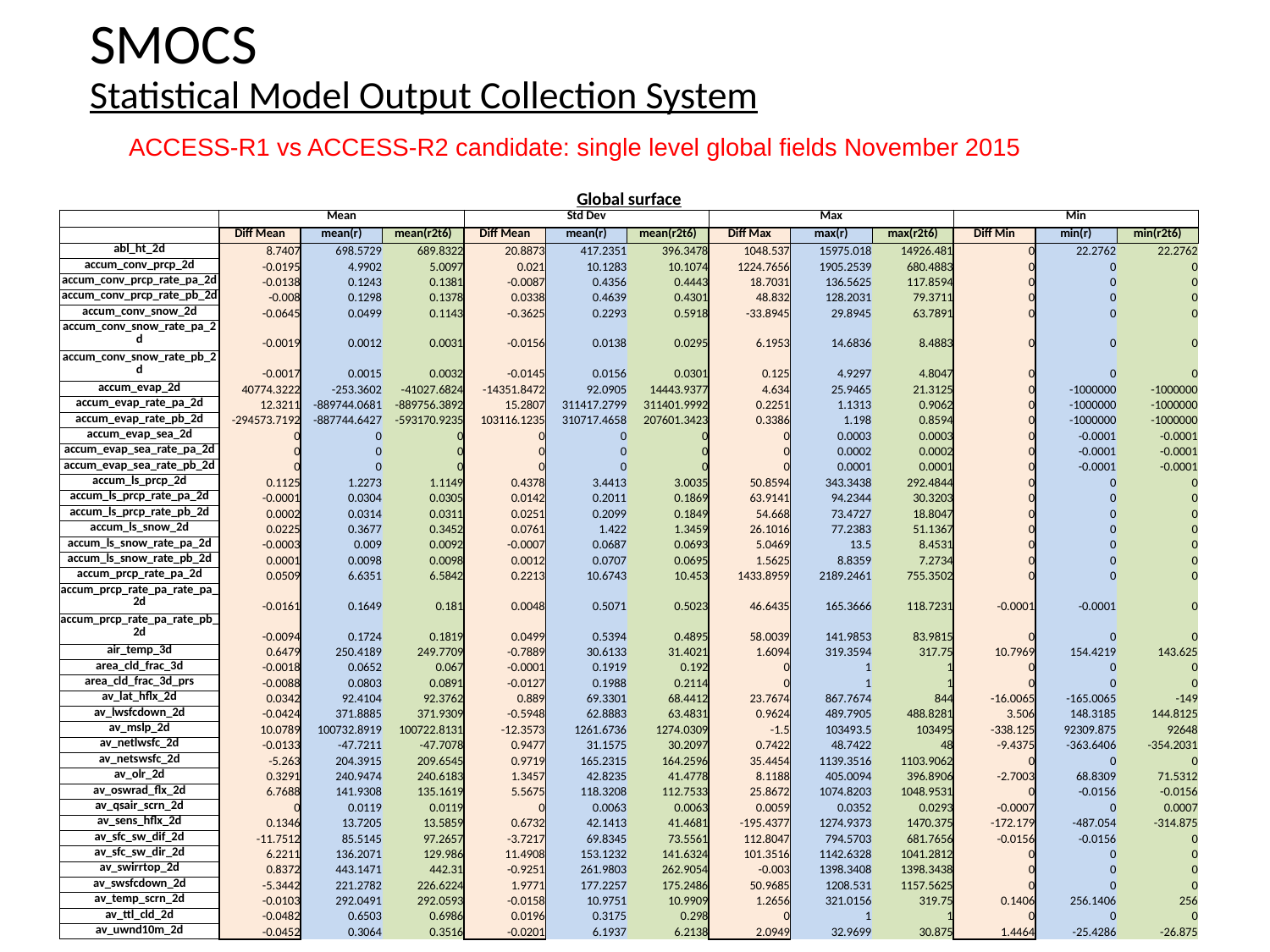

SMOCS
Statistical Model Output Collection System
ACCESS-R1 vs ACCESS-R2 candidate: single level global fields November 2015
| Global surface |  |  |  |  |  |  |  |  |  |  |  |  |
| --- | --- | --- | --- | --- | --- | --- | --- | --- | --- | --- | --- | --- |
|  | Mean |  |  | Std Dev |  |  | Max |  |  | Min |  |  |
|  | Diff Mean | mean(r) | mean(r2t6) | Diff Mean | mean(r) | mean(r2t6) | Diff Max | max(r) | max(r2t6) | Diff Min | min(r) | min(r2t6) |
| abl\_ht\_2d | 8.7407 | 698.5729 | 689.8322 | 20.8873 | 417.2351 | 396.3478 | 1048.537 | 15975.018 | 14926.481 | 0 | 22.2762 | 22.2762 |
| accum\_conv\_prcp\_2d | -0.0195 | 4.9902 | 5.0097 | 0.021 | 10.1283 | 10.1074 | 1224.7656 | 1905.2539 | 680.4883 | 0 | 0 | 0 |
| accum\_conv\_prcp\_rate\_pa\_2d | -0.0138 | 0.1243 | 0.1381 | -0.0087 | 0.4356 | 0.4443 | 18.7031 | 136.5625 | 117.8594 | 0 | 0 | 0 |
| accum\_conv\_prcp\_rate\_pb\_2d | -0.008 | 0.1298 | 0.1378 | 0.0338 | 0.4639 | 0.4301 | 48.832 | 128.2031 | 79.3711 | 0 | 0 | 0 |
| accum\_conv\_snow\_2d | -0.0645 | 0.0499 | 0.1143 | -0.3625 | 0.2293 | 0.5918 | -33.8945 | 29.8945 | 63.7891 | 0 | 0 | 0 |
| accum\_conv\_snow\_rate\_pa\_2d | -0.0019 | 0.0012 | 0.0031 | -0.0156 | 0.0138 | 0.0295 | 6.1953 | 14.6836 | 8.4883 | 0 | 0 | 0 |
| accum\_conv\_snow\_rate\_pb\_2d | -0.0017 | 0.0015 | 0.0032 | -0.0145 | 0.0156 | 0.0301 | 0.125 | 4.9297 | 4.8047 | 0 | 0 | 0 |
| accum\_evap\_2d | 40774.3222 | -253.3602 | -41027.6824 | -14351.8472 | 92.0905 | 14443.9377 | 4.634 | 25.9465 | 21.3125 | 0 | -1000000 | -1000000 |
| accum\_evap\_rate\_pa\_2d | 12.3211 | -889744.0681 | -889756.3892 | 15.2807 | 311417.2799 | 311401.9992 | 0.2251 | 1.1313 | 0.9062 | 0 | -1000000 | -1000000 |
| accum\_evap\_rate\_pb\_2d | -294573.7192 | -887744.6427 | -593170.9235 | 103116.1235 | 310717.4658 | 207601.3423 | 0.3386 | 1.198 | 0.8594 | 0 | -1000000 | -1000000 |
| accum\_evap\_sea\_2d | 0 | 0 | 0 | 0 | 0 | 0 | 0 | 0.0003 | 0.0003 | 0 | -0.0001 | -0.0001 |
| accum\_evap\_sea\_rate\_pa\_2d | 0 | 0 | 0 | 0 | 0 | 0 | 0 | 0.0002 | 0.0002 | 0 | -0.0001 | -0.0001 |
| accum\_evap\_sea\_rate\_pb\_2d | 0 | 0 | 0 | 0 | 0 | 0 | 0 | 0.0001 | 0.0001 | 0 | -0.0001 | -0.0001 |
| accum\_ls\_prcp\_2d | 0.1125 | 1.2273 | 1.1149 | 0.4378 | 3.4413 | 3.0035 | 50.8594 | 343.3438 | 292.4844 | 0 | 0 | 0 |
| accum\_ls\_prcp\_rate\_pa\_2d | -0.0001 | 0.0304 | 0.0305 | 0.0142 | 0.2011 | 0.1869 | 63.9141 | 94.2344 | 30.3203 | 0 | 0 | 0 |
| accum\_ls\_prcp\_rate\_pb\_2d | 0.0002 | 0.0314 | 0.0311 | 0.0251 | 0.2099 | 0.1849 | 54.668 | 73.4727 | 18.8047 | 0 | 0 | 0 |
| accum\_ls\_snow\_2d | 0.0225 | 0.3677 | 0.3452 | 0.0761 | 1.422 | 1.3459 | 26.1016 | 77.2383 | 51.1367 | 0 | 0 | 0 |
| accum\_ls\_snow\_rate\_pa\_2d | -0.0003 | 0.009 | 0.0092 | -0.0007 | 0.0687 | 0.0693 | 5.0469 | 13.5 | 8.4531 | 0 | 0 | 0 |
| accum\_ls\_snow\_rate\_pb\_2d | 0.0001 | 0.0098 | 0.0098 | 0.0012 | 0.0707 | 0.0695 | 1.5625 | 8.8359 | 7.2734 | 0 | 0 | 0 |
| accum\_prcp\_rate\_pa\_2d | 0.0509 | 6.6351 | 6.5842 | 0.2213 | 10.6743 | 10.453 | 1433.8959 | 2189.2461 | 755.3502 | 0 | 0 | 0 |
| accum\_prcp\_rate\_pa\_rate\_pa\_2d | -0.0161 | 0.1649 | 0.181 | 0.0048 | 0.5071 | 0.5023 | 46.6435 | 165.3666 | 118.7231 | -0.0001 | -0.0001 | 0 |
| accum\_prcp\_rate\_pa\_rate\_pb\_2d | -0.0094 | 0.1724 | 0.1819 | 0.0499 | 0.5394 | 0.4895 | 58.0039 | 141.9853 | 83.9815 | 0 | 0 | 0 |
| air\_temp\_3d | 0.6479 | 250.4189 | 249.7709 | -0.7889 | 30.6133 | 31.4021 | 1.6094 | 319.3594 | 317.75 | 10.7969 | 154.4219 | 143.625 |
| area\_cld\_frac\_3d | -0.0018 | 0.0652 | 0.067 | -0.0001 | 0.1919 | 0.192 | 0 | 1 | 1 | 0 | 0 | 0 |
| area\_cld\_frac\_3d\_prs | -0.0088 | 0.0803 | 0.0891 | -0.0127 | 0.1988 | 0.2114 | 0 | 1 | 1 | 0 | 0 | 0 |
| av\_lat\_hflx\_2d | 0.0342 | 92.4104 | 92.3762 | 0.889 | 69.3301 | 68.4412 | 23.7674 | 867.7674 | 844 | -16.0065 | -165.0065 | -149 |
| av\_lwsfcdown\_2d | -0.0424 | 371.8885 | 371.9309 | -0.5948 | 62.8883 | 63.4831 | 0.9624 | 489.7905 | 488.8281 | 3.506 | 148.3185 | 144.8125 |
| av\_mslp\_2d | 10.0789 | 100732.8919 | 100722.8131 | -12.3573 | 1261.6736 | 1274.0309 | -1.5 | 103493.5 | 103495 | -338.125 | 92309.875 | 92648 |
| av\_netlwsfc\_2d | -0.0133 | -47.7211 | -47.7078 | 0.9477 | 31.1575 | 30.2097 | 0.7422 | 48.7422 | 48 | -9.4375 | -363.6406 | -354.2031 |
| av\_netswsfc\_2d | -5.263 | 204.3915 | 209.6545 | 0.9719 | 165.2315 | 164.2596 | 35.4454 | 1139.3516 | 1103.9062 | 0 | 0 | 0 |
| av\_olr\_2d | 0.3291 | 240.9474 | 240.6183 | 1.3457 | 42.8235 | 41.4778 | 8.1188 | 405.0094 | 396.8906 | -2.7003 | 68.8309 | 71.5312 |
| av\_oswrad\_flx\_2d | 6.7688 | 141.9308 | 135.1619 | 5.5675 | 118.3208 | 112.7533 | 25.8672 | 1074.8203 | 1048.9531 | 0 | -0.0156 | -0.0156 |
| av\_qsair\_scrn\_2d | 0 | 0.0119 | 0.0119 | 0 | 0.0063 | 0.0063 | 0.0059 | 0.0352 | 0.0293 | -0.0007 | 0 | 0.0007 |
| av\_sens\_hflx\_2d | 0.1346 | 13.7205 | 13.5859 | 0.6732 | 42.1413 | 41.4681 | -195.4377 | 1274.9373 | 1470.375 | -172.179 | -487.054 | -314.875 |
| av\_sfc\_sw\_dif\_2d | -11.7512 | 85.5145 | 97.2657 | -3.7217 | 69.8345 | 73.5561 | 112.8047 | 794.5703 | 681.7656 | -0.0156 | -0.0156 | 0 |
| av\_sfc\_sw\_dir\_2d | 6.2211 | 136.2071 | 129.986 | 11.4908 | 153.1232 | 141.6324 | 101.3516 | 1142.6328 | 1041.2812 | 0 | 0 | 0 |
| av\_swirrtop\_2d | 0.8372 | 443.1471 | 442.31 | -0.9251 | 261.9803 | 262.9054 | -0.003 | 1398.3408 | 1398.3438 | 0 | 0 | 0 |
| av\_swsfcdown\_2d | -5.3442 | 221.2782 | 226.6224 | 1.9771 | 177.2257 | 175.2486 | 50.9685 | 1208.531 | 1157.5625 | 0 | 0 | 0 |
| av\_temp\_scrn\_2d | -0.0103 | 292.0491 | 292.0593 | -0.0158 | 10.9751 | 10.9909 | 1.2656 | 321.0156 | 319.75 | 0.1406 | 256.1406 | 256 |
| av\_ttl\_cld\_2d | -0.0482 | 0.6503 | 0.6986 | 0.0196 | 0.3175 | 0.298 | 0 | 1 | 1 | 0 | 0 | 0 |
| av\_uwnd10m\_2d | -0.0452 | 0.3064 | 0.3516 | -0.0201 | 6.1937 | 6.2138 | 2.0949 | 32.9699 | 30.875 | 1.4464 | -25.4286 | -26.875 |